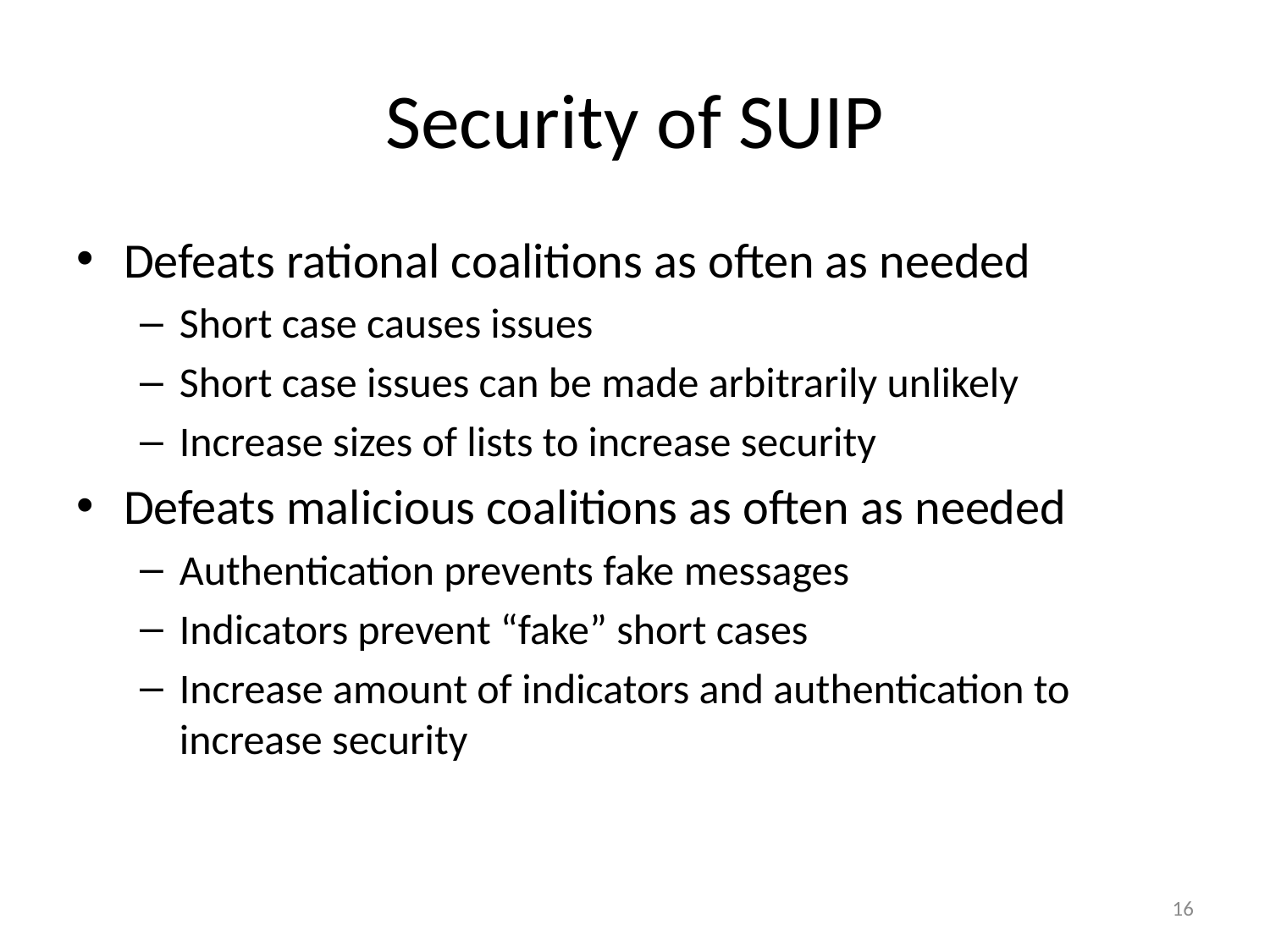

# Security of SUIP
Defeats rational coalitions as often as needed
Short case causes issues
Short case issues can be made arbitrarily unlikely
Increase sizes of lists to increase security
Defeats malicious coalitions as often as needed
Authentication prevents fake messages
Indicators prevent “fake” short cases
Increase amount of indicators and authentication to increase security
16